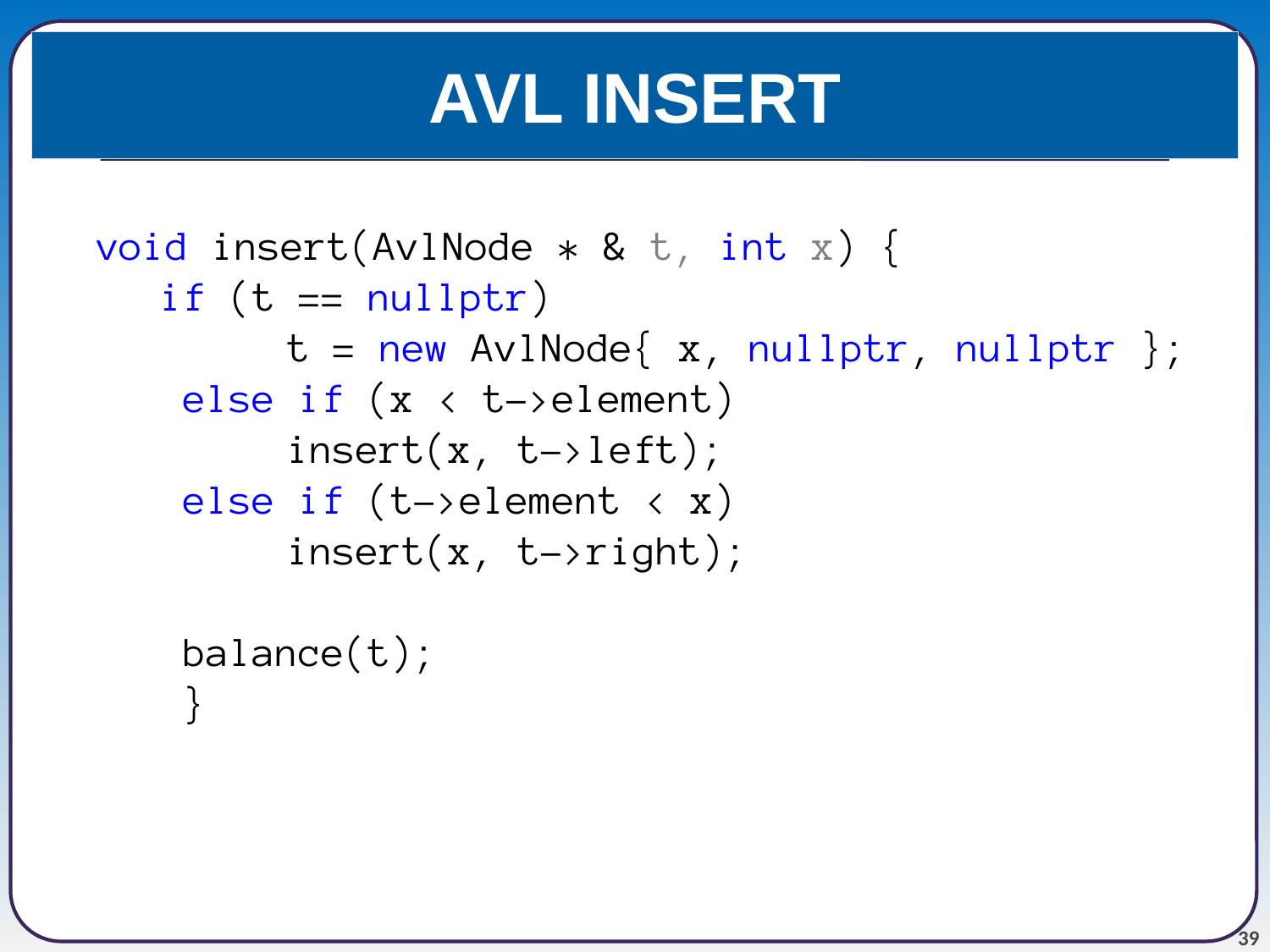

# AVL INSERT
void insert(AvlNode * & t, int x) {
if (t == nullptr)
 	t = new AvlNode{ x, nullptr, nullptr };
 else if (x < t->element)
 	insert(x, t->left);
 else if (t->element < x)
 	insert(x, t->right);

 balance(t);
 }